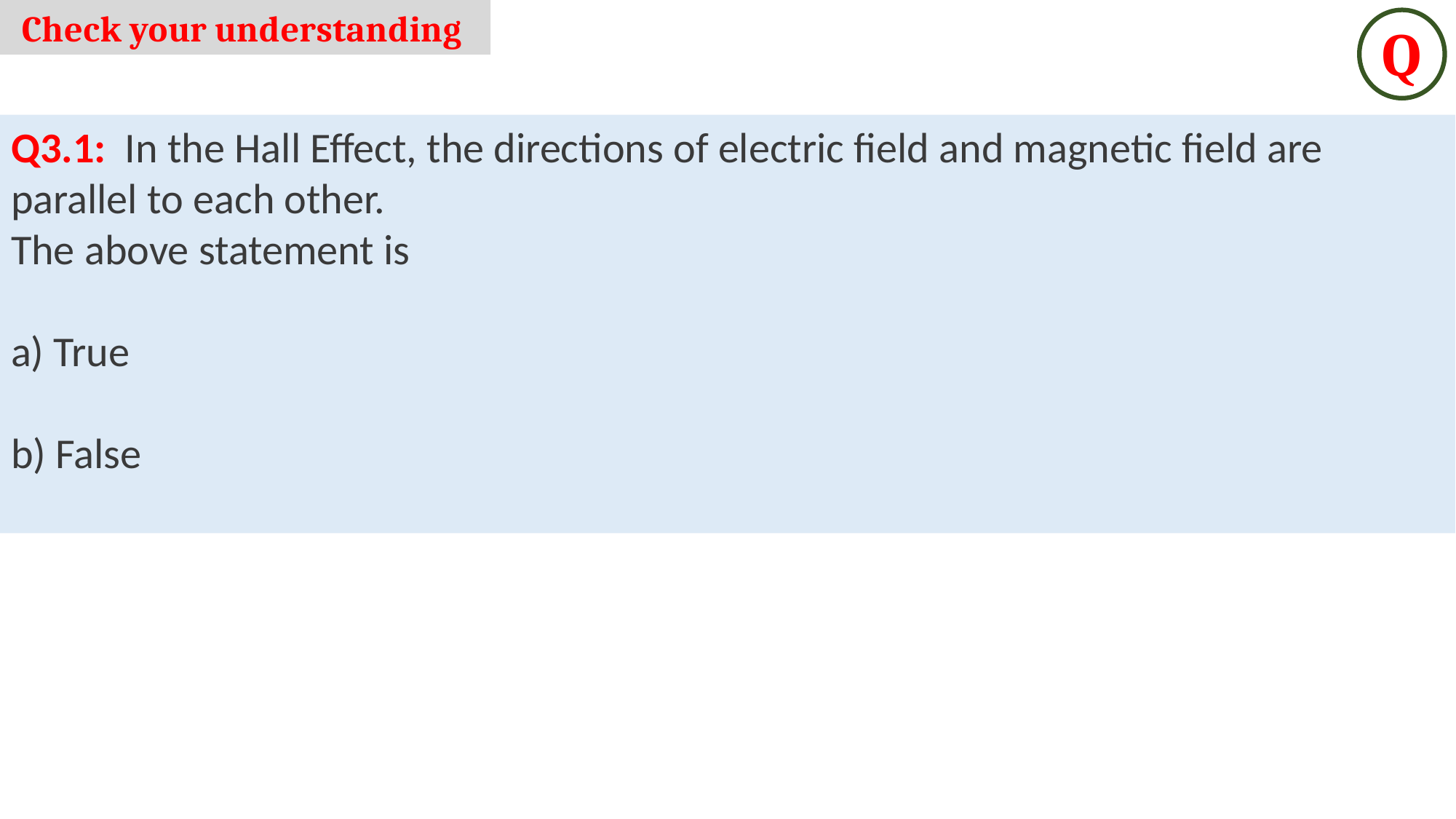

Check your understanding

Q
Q3.1:  In the Hall Effect, the directions of electric field and magnetic field are parallel to each other.
The above statement is
a) True
b) False